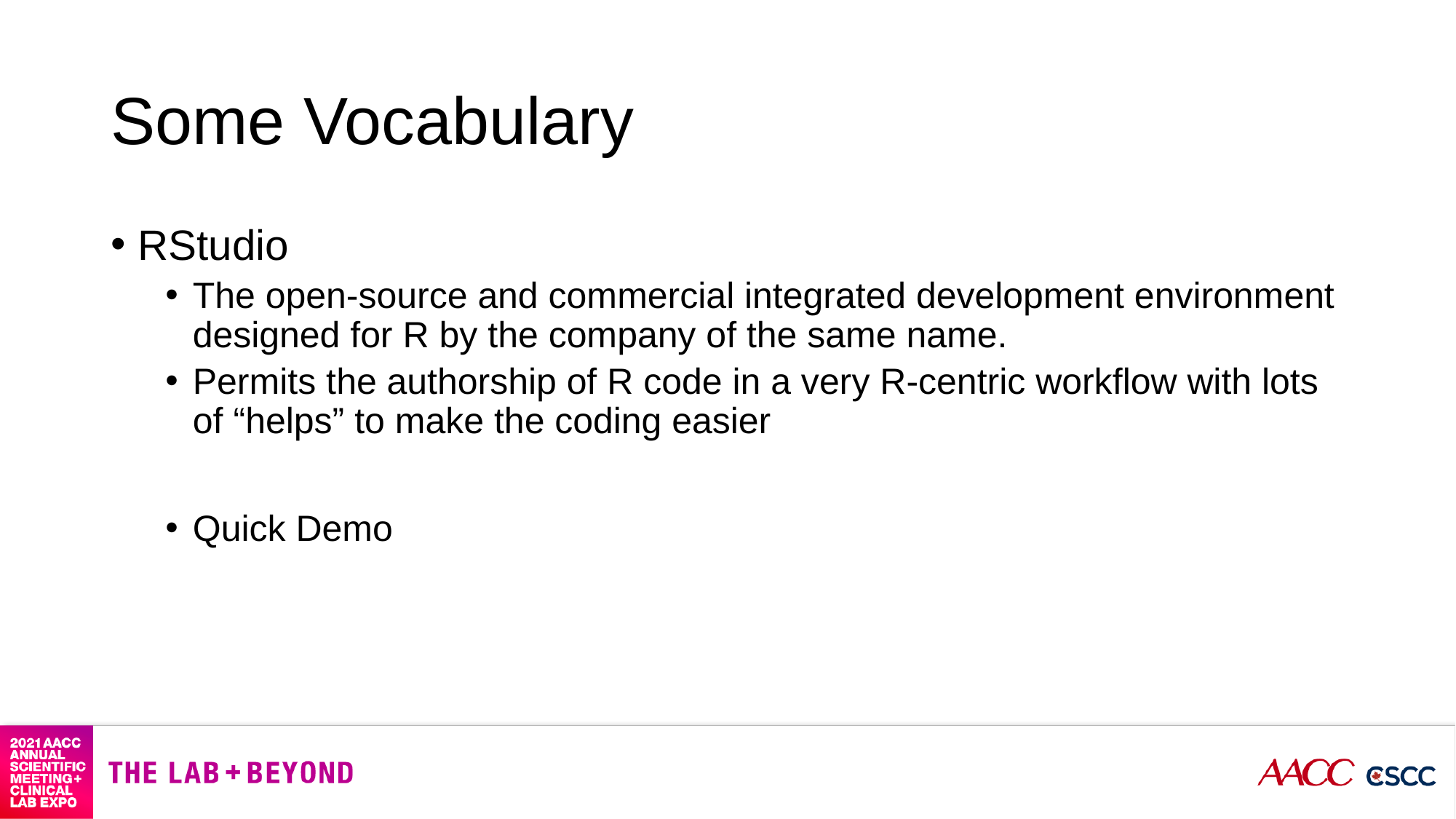

# Some Vocabulary
RStudio
The open-source and commercial integrated development environment designed for R by the company of the same name.
Permits the authorship of R code in a very R-centric workflow with lots of “helps” to make the coding easier

Quick Demo